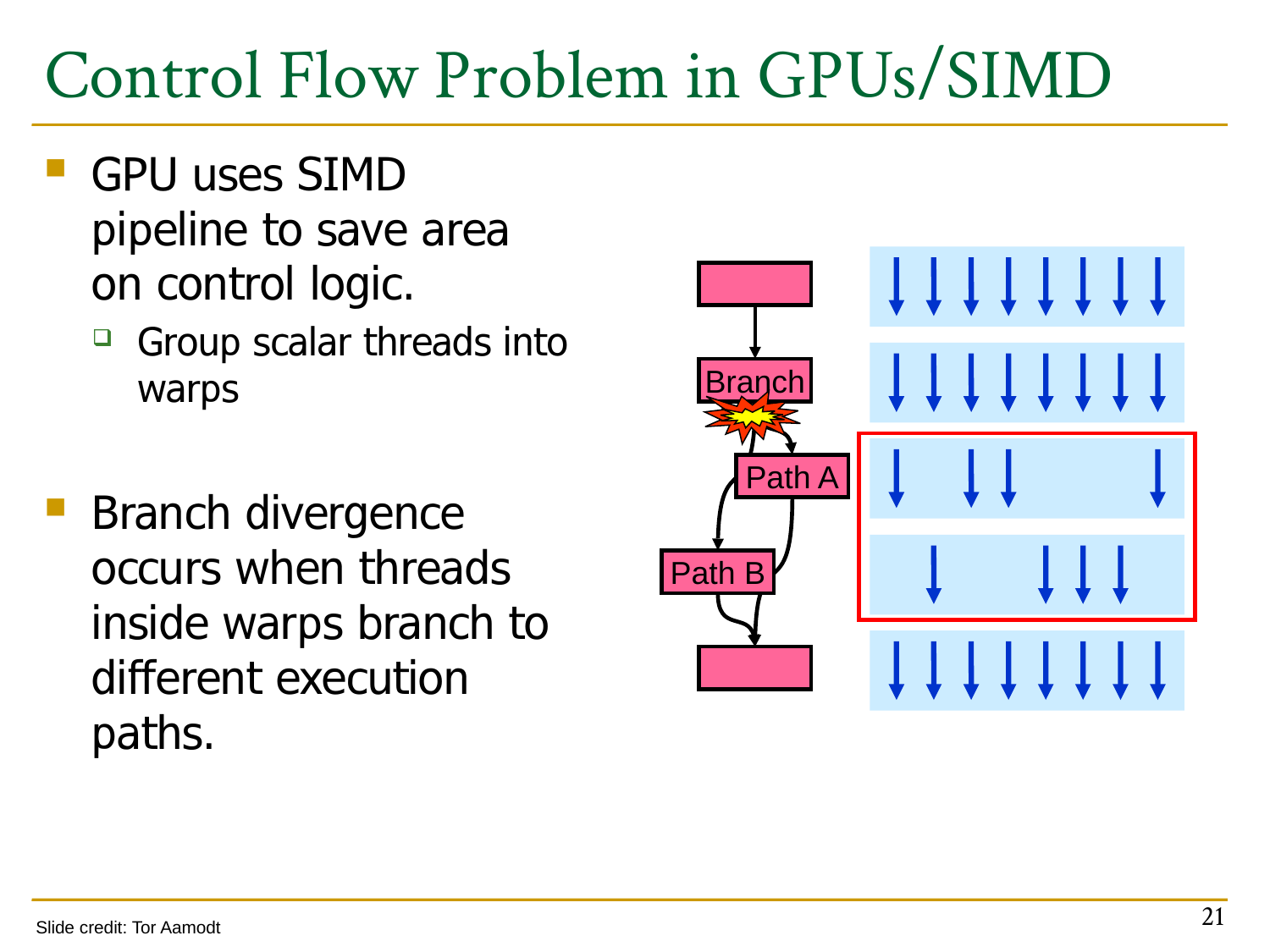

# Control Flow Problem in GPUs/SIMD
GPU uses SIMD pipeline to save area on control logic.
Group scalar threads into warps

Branch divergence occurs when threads inside warps branch to different execution paths.

Branch
Path A
Path B

Branch

Path A

Path B

21
Slide credit: Tor Aamodt